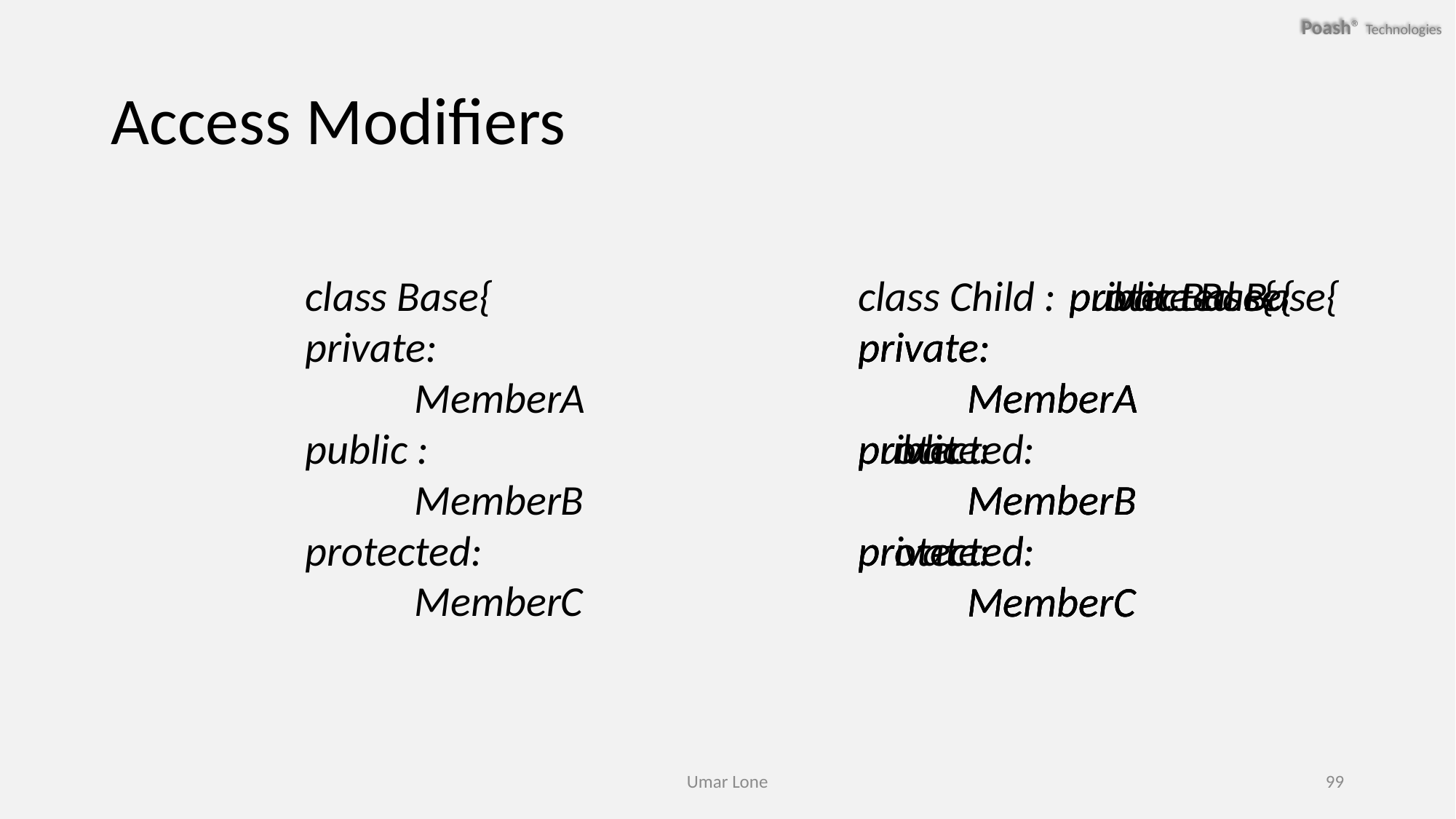

# Access Modifiers
class Child :
public Base{
private:
	MemberA
public :
	MemberB
protected:
	MemberC
private Base{
private:
	MemberA
private:
	MemberB
private:
	MemberC
protected Base{
private:
	MemberA
protected:
	MemberB
protected:
	MemberC
class Base{
private:
	MemberA
public :
	MemberB
protected:
	MemberC
Umar Lone
99